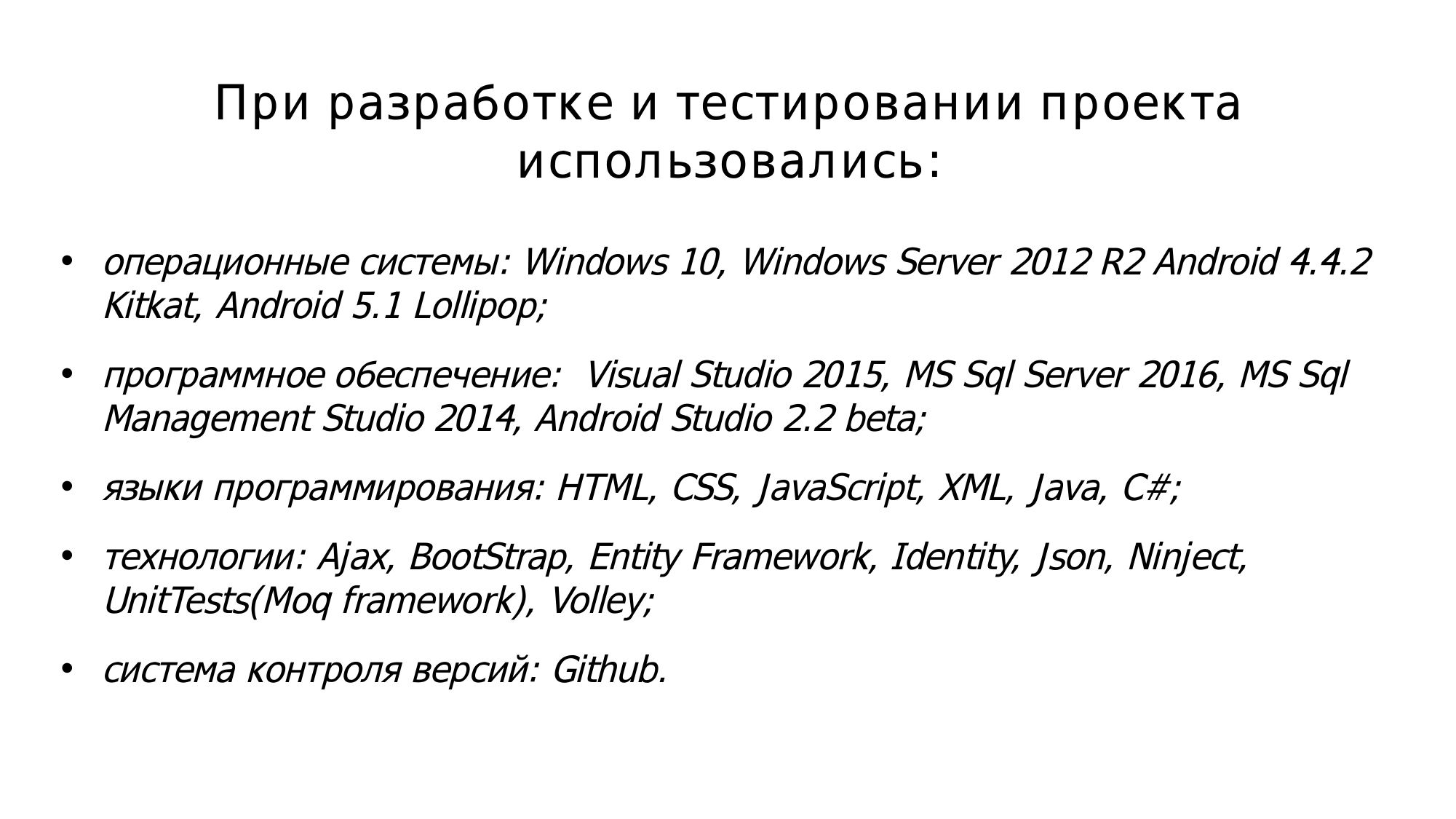

При разработке и тестировании проекта использовались:

операционные системы: Windows 10, Windows Server 2012 R2 Android 4.4.2 Kitkat, Android 5.1 Lollipop;

программное обеспечение:  Visual Studio 2015, MS Sql Server 2016, MS Sql Management Studio 2014, Android Studio 2.2 beta;

языки программирования: HTML, CSS, JavaScript, XML, Java, C#;

технологии: Ajax, BootStrap, Entity Framework, Identity, Json, Ninject, UnitTests(Moq framework), Volley;

система контроля версий: Github.